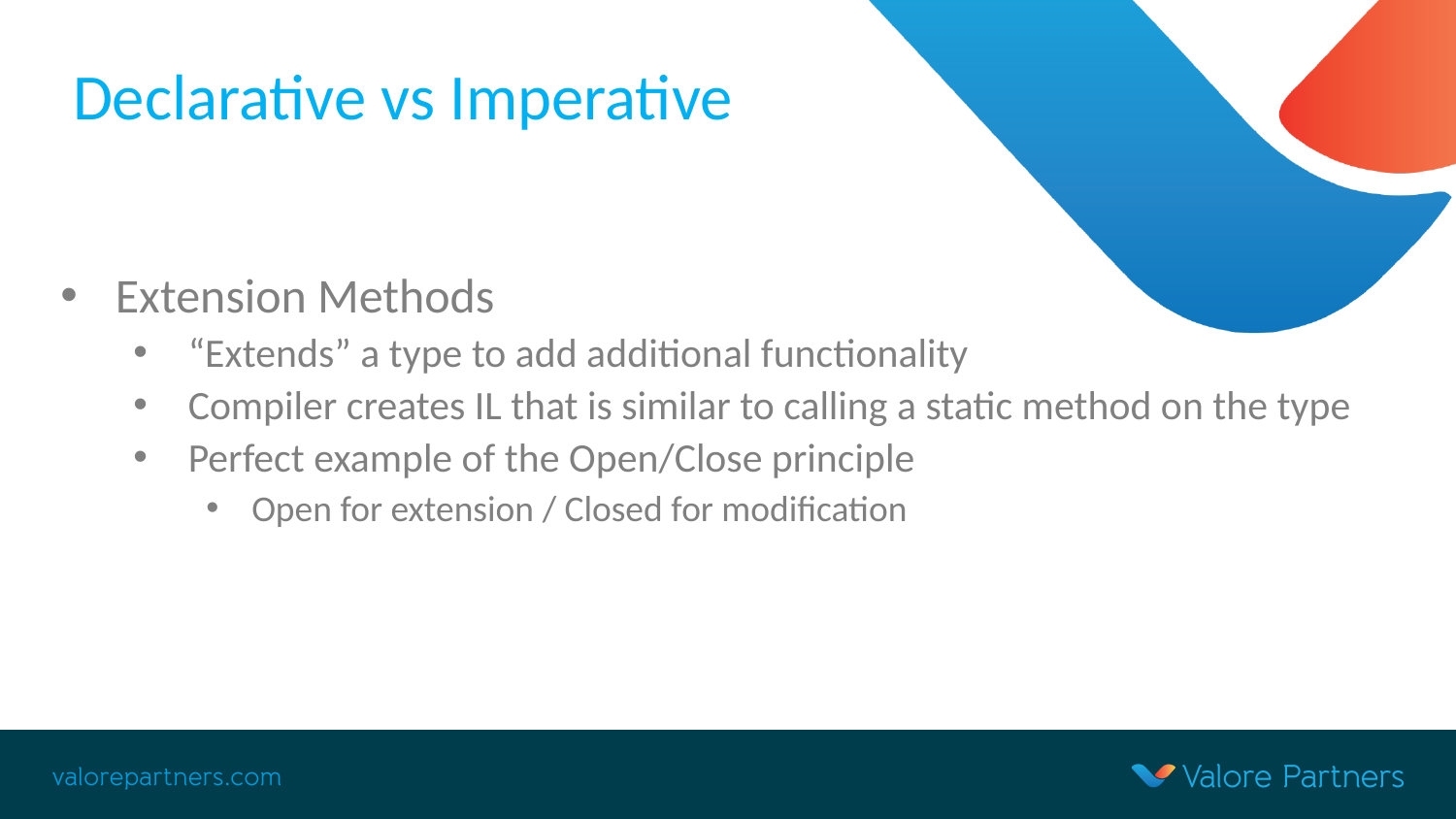

# Declarative vs Imperative
Extension Methods
“Extends” a type to add additional functionality
Compiler creates IL that is similar to calling a static method on the type
Perfect example of the Open/Close principle
Open for extension / Closed for modification